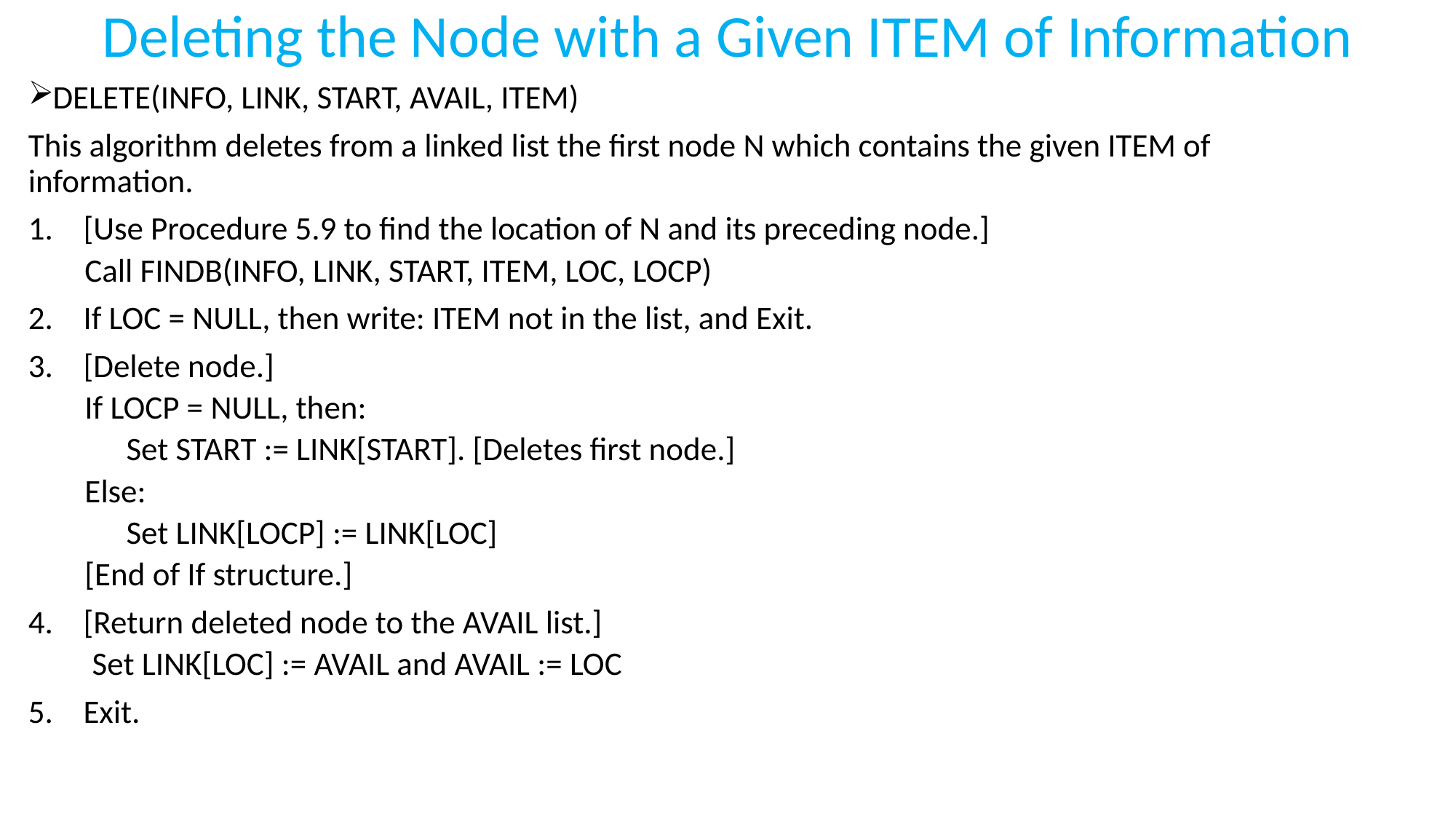

Deleting the Node with a Given ITEM of Information
DELETE(INFO, LINK, START, AVAIL, ITEM)
This algorithm deletes from a linked list the first node N which contains the given ITEM of information.
[Use Procedure 5.9 to find the location of N and its preceding node.]
 Call FINDB(INFO, LINK, START, ITEM, LOC, LOCP)
If LOC = NULL, then write: ITEM not in the list, and Exit.
[Delete node.]
 If LOCP = NULL, then:
Set START := LINK[START]. [Deletes first node.]
 Else:
Set LINK[LOCP] := LINK[LOC]
 [End of If structure.]
[Return deleted node to the AVAIL list.]
  Set LINK[LOC] := AVAIL and AVAIL := LOC
Exit.